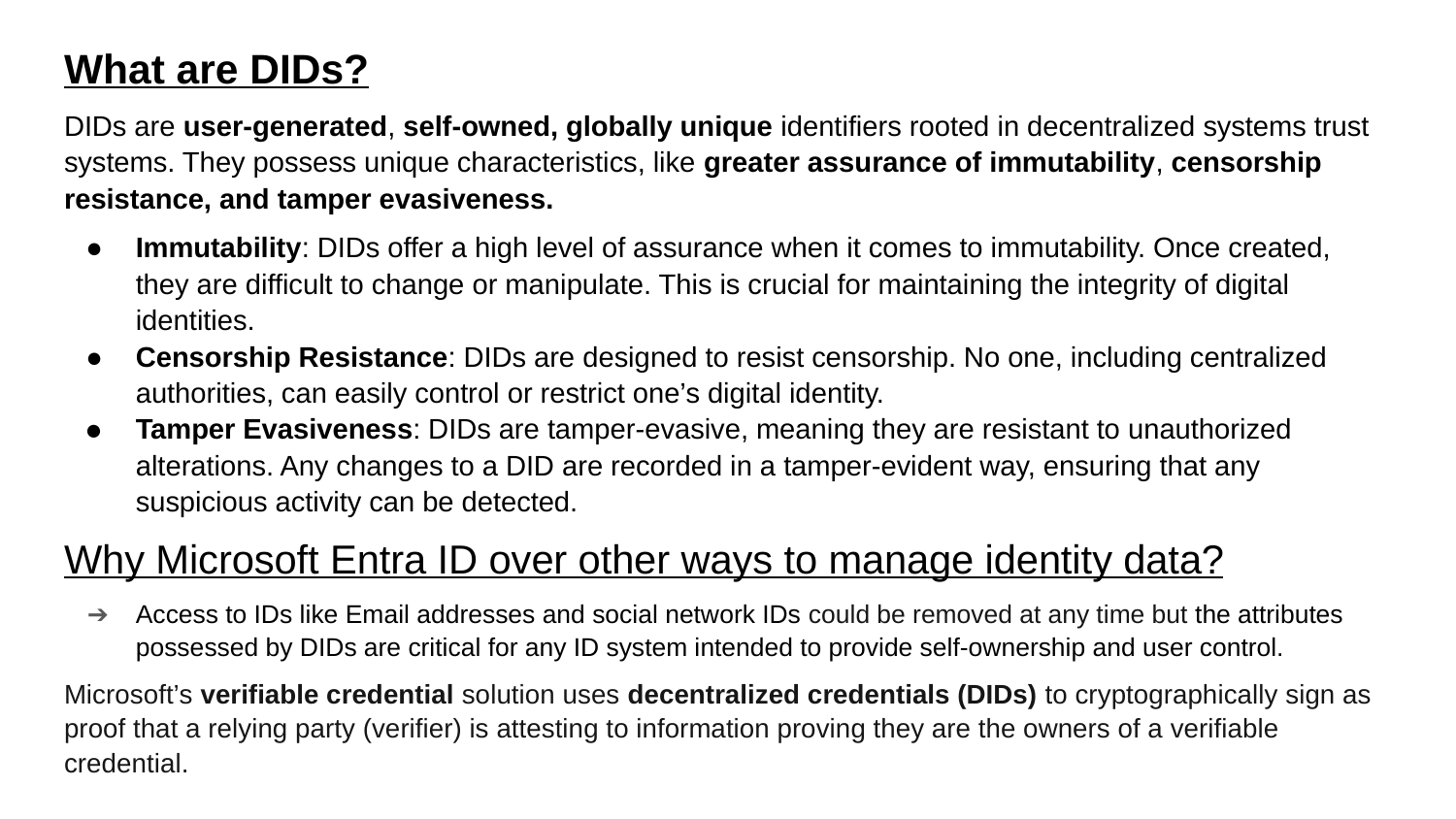

What are DIDs?
DIDs are user-generated, self-owned, globally unique identifiers rooted in decentralized systems trust systems. They possess unique characteristics, like greater assurance of immutability, censorship resistance, and tamper evasiveness.
Immutability: DIDs offer a high level of assurance when it comes to immutability. Once created, they are difficult to change or manipulate. This is crucial for maintaining the integrity of digital identities.
Censorship Resistance: DIDs are designed to resist censorship. No one, including centralized authorities, can easily control or restrict one’s digital identity.
Tamper Evasiveness: DIDs are tamper-evasive, meaning they are resistant to unauthorized alterations. Any changes to a DID are recorded in a tamper-evident way, ensuring that any suspicious activity can be detected.
Why Microsoft Entra ID over other ways to manage identity data?
Access to IDs like Email addresses and social network IDs could be removed at any time but the attributes possessed by DIDs are critical for any ID system intended to provide self-ownership and user control.
Microsoft’s verifiable credential solution uses decentralized credentials (DIDs) to cryptographically sign as proof that a relying party (verifier) is attesting to information proving they are the owners of a verifiable credential.
#